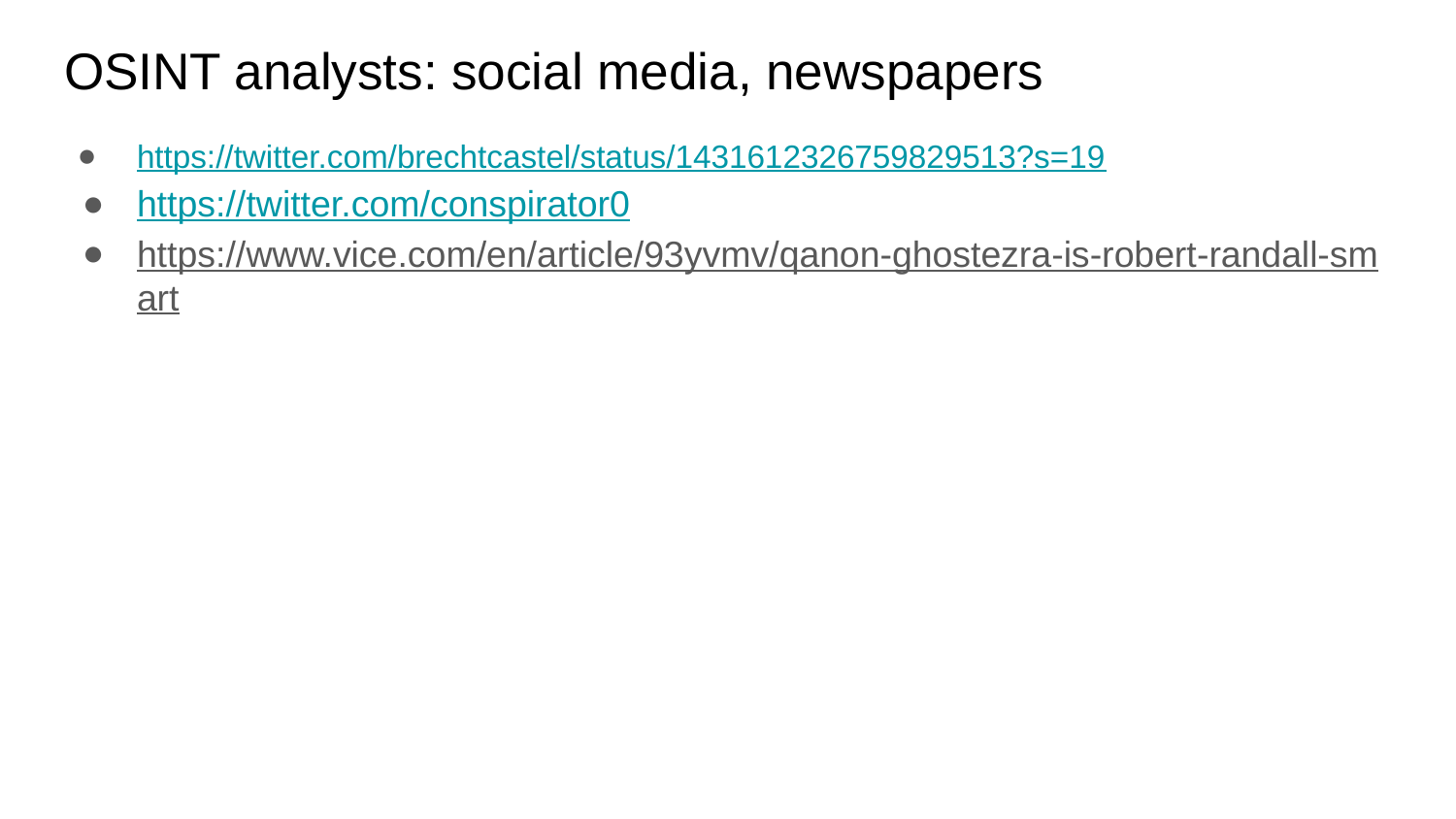

# OSINT analysts: social media, newspapers
https://twitter.com/brechtcastel/status/1431612326759829513?s=19
https://twitter.com/conspirator0
https://www.vice.com/en/article/93yvmv/qanon-ghostezra-is-robert-randall-smart